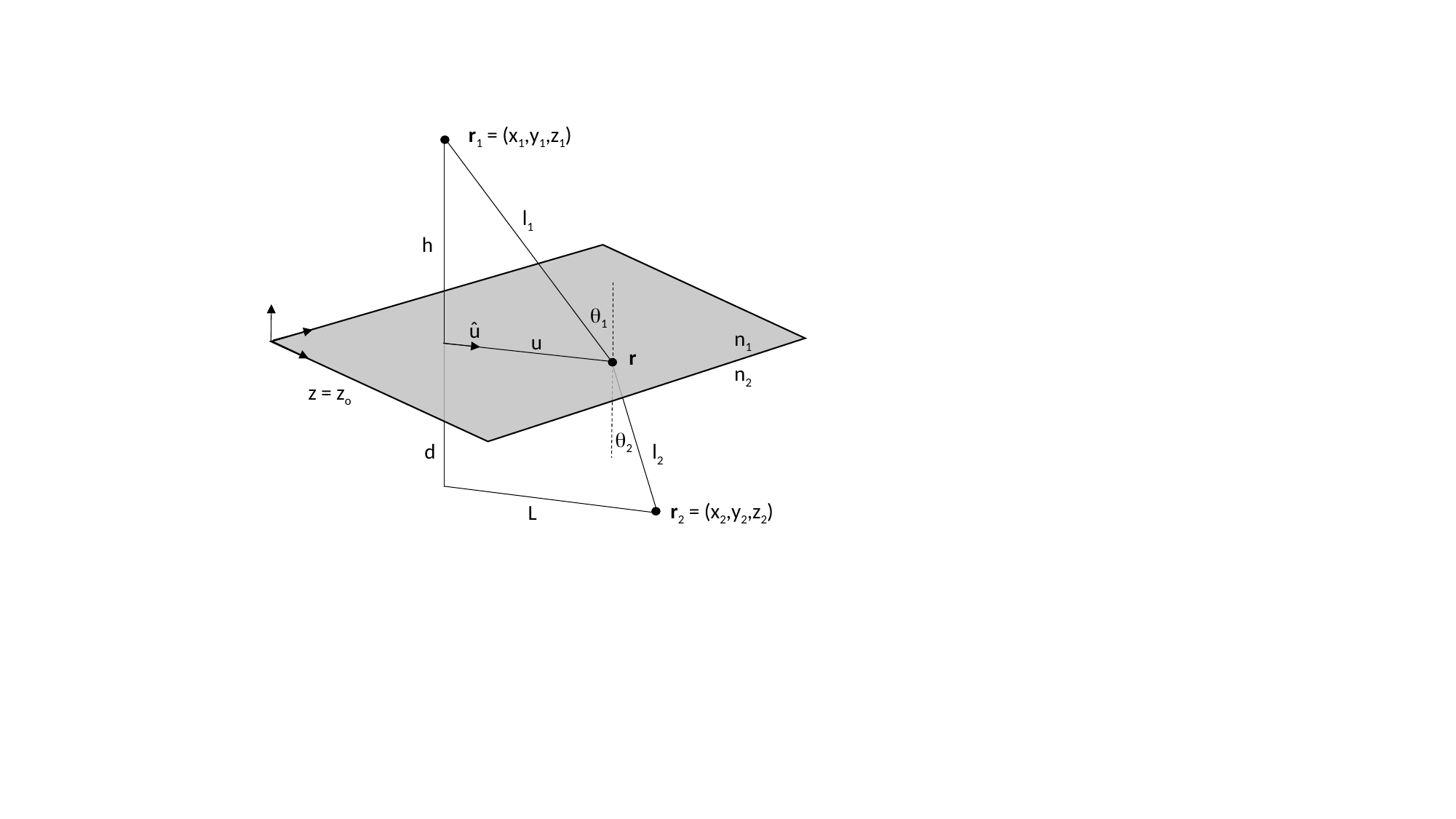

r1 = (x1,y1,z1)

l1

θ1
ˆ
u
n1
u
r
n2

z = zo
θ2
l2
r2 = (x2,y2,z2)
L

h
d